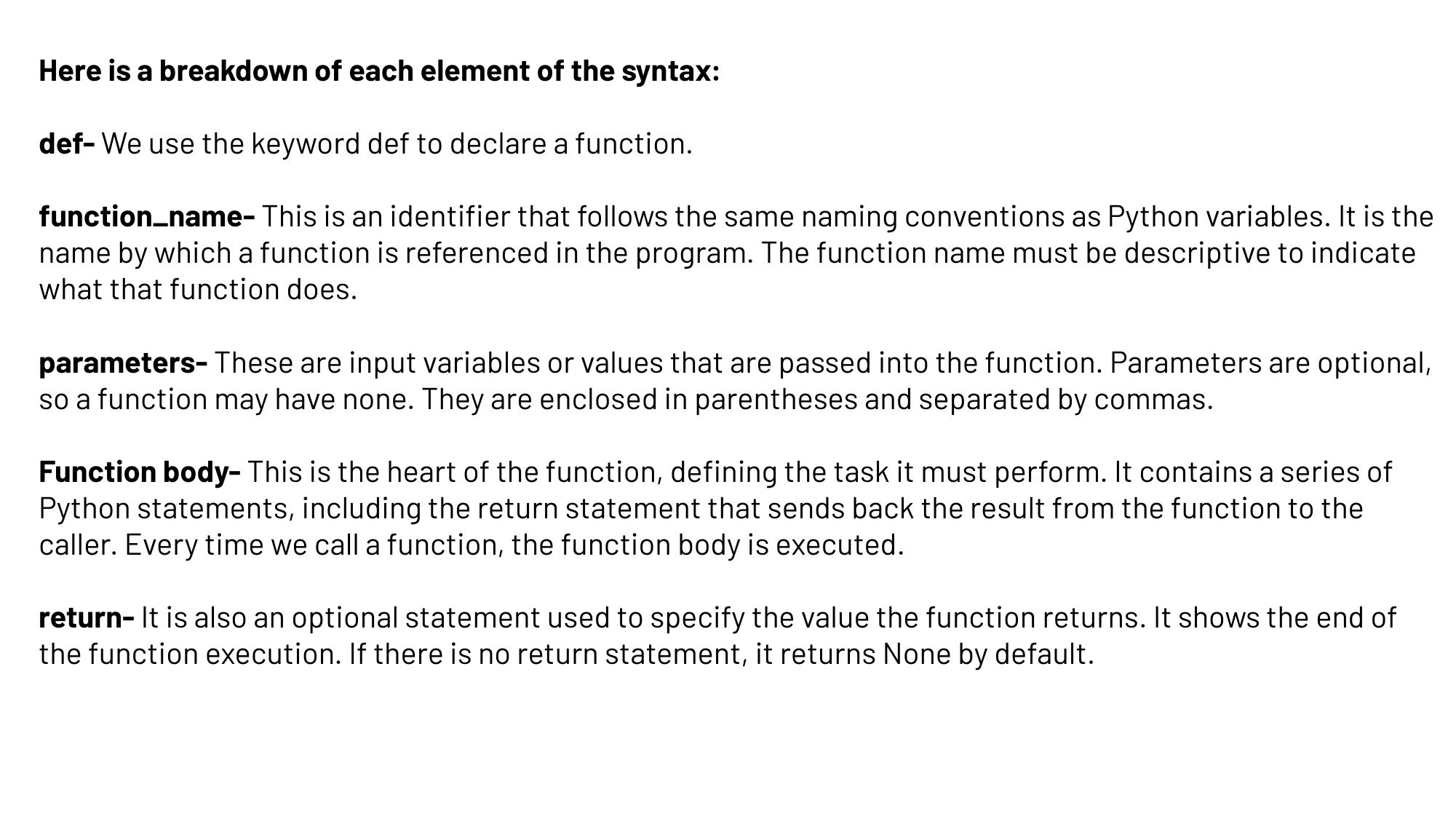

Here is a breakdown of each element of the syntax:

def- We use the keyword def to declare a function.

function_name- This is an identifier that follows the same naming conventions as Python variables. It is the name by which a function is referenced in the program. The function name must be descriptive to indicate what that function does.

parameters- These are input variables or values that are passed into the function. Parameters are optional, so a function may have none. They are enclosed in parentheses and separated by commas.

Function body- This is the heart of the function, defining the task it must perform. It contains a series of Python statements, including the return statement that sends back the result from the function to the caller. Every time we call a function, the function body is executed.

return- It is also an optional statement used to specify the value the function returns. It shows the end of the function execution. If there is no return statement, it returns None by default.